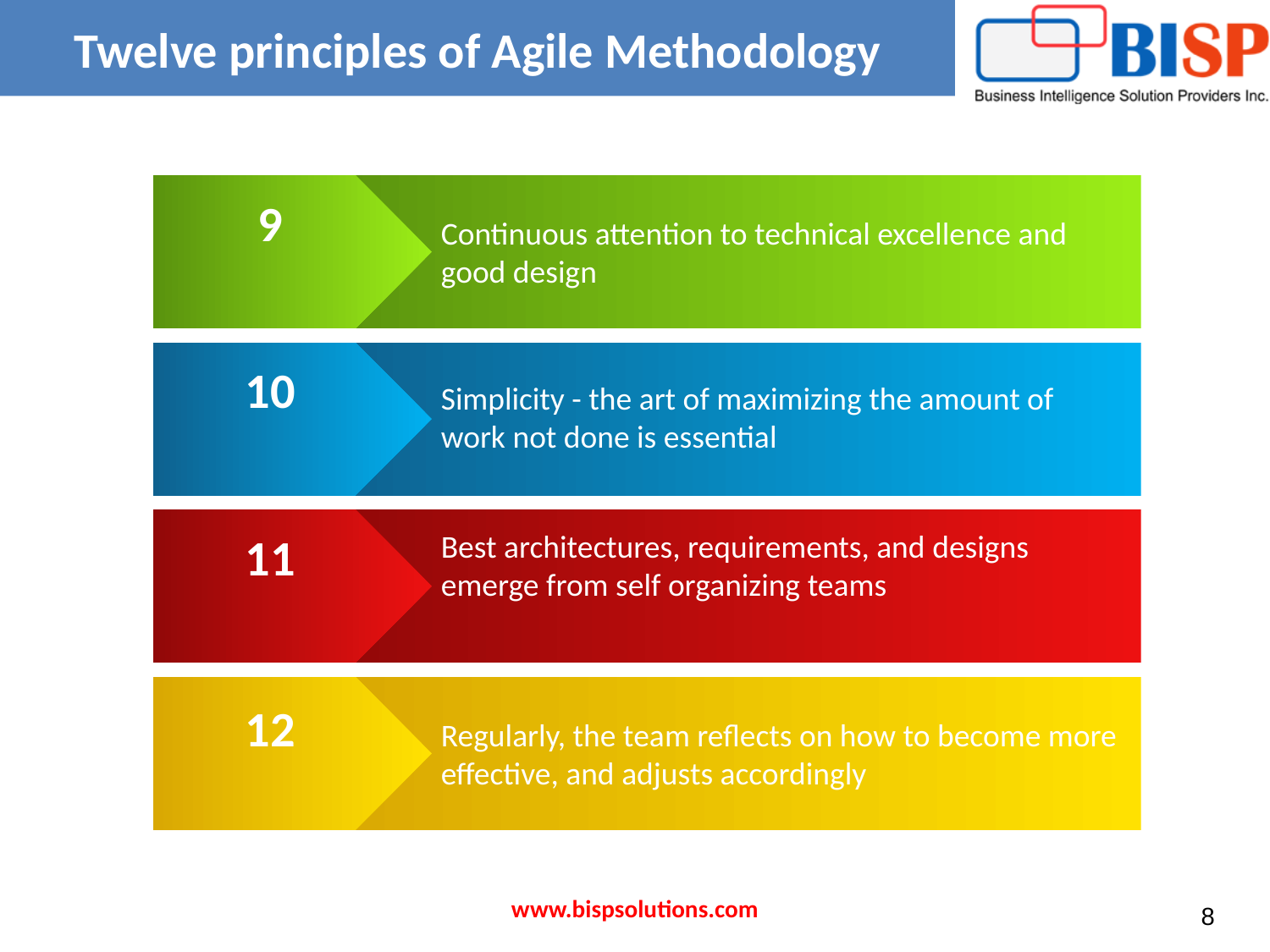

Twelve principles of Agile Methodology

9

Continuous attention to technical excellence and good design

10

Simplicity - the art of maximizing the amount of work not done is essential

Best architectures, requirements, and designs emerge from self organizing teams

11

12

Regularly, the team reflects on how to become more effective, and adjusts accordingly

8
www.bispsolutions.com